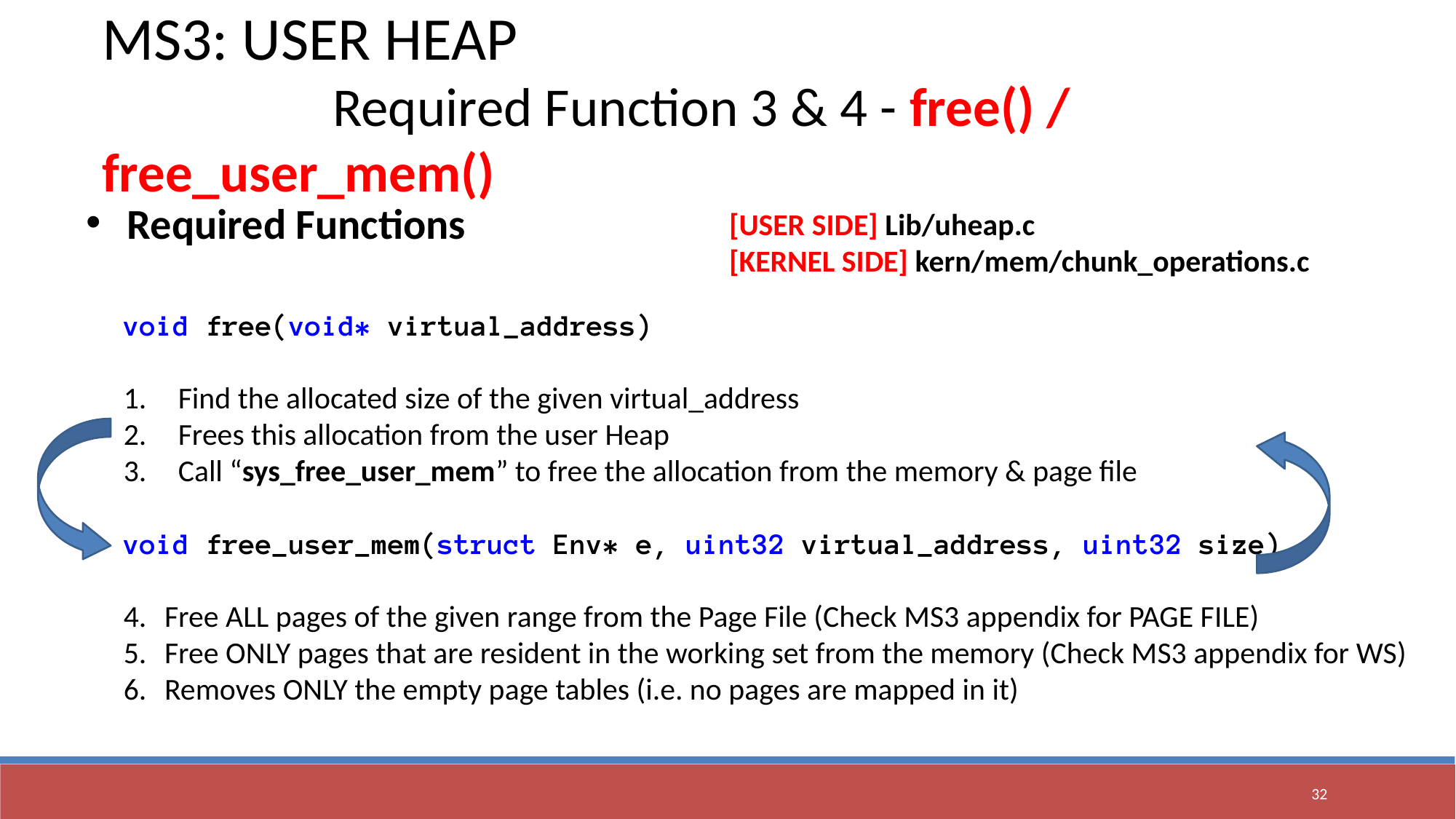

MS3: USER HEAP
		 Required Function 3 & 4 - free() / free_user_mem()
Required Functions

[USER SIDE] Lib/uheap.c
[KERNEL SIDE] kern/mem/chunk_operations.c
void free(void* virtual_address)

Find the allocated size of the given virtual_address
Frees this allocation from the user Heap
Call “sys_free_user_mem” to free the allocation from the memory & page file

void free_user_mem(struct Env* e, uint32 virtual_address, uint32 size)

Free ALL pages of the given range from the Page File (Check MS3 appendix for PAGE FILE)
Free ONLY pages that are resident in the working set from the memory (Check MS3 appendix for WS)
Removes ONLY the empty page tables (i.e. no pages are mapped in it)

32